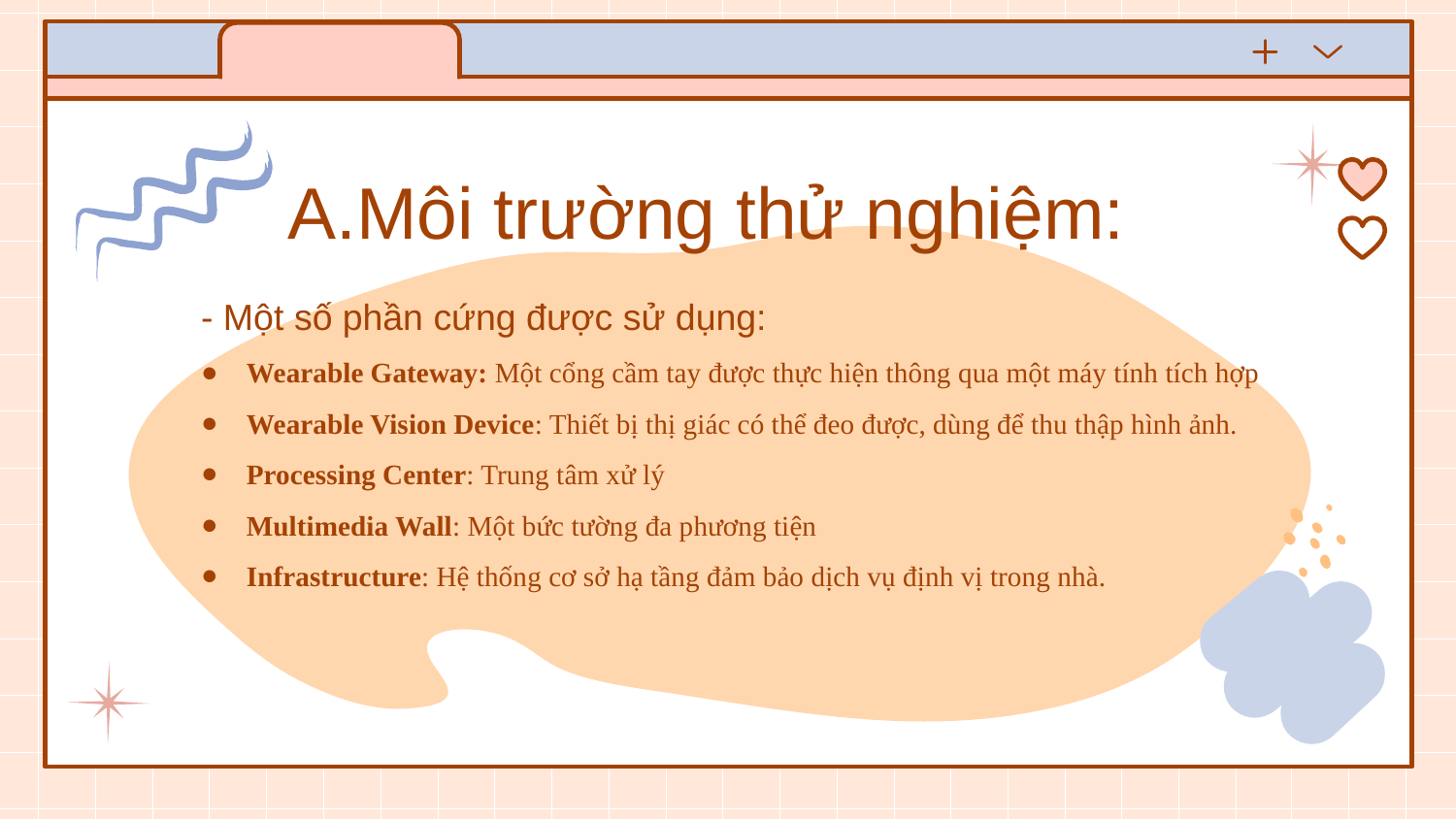

# A.Môi trường thử nghiệm:

- Một số phần cứng được sử dụng:
Wearable Gateway: Một cổng cầm tay được thực hiện thông qua một máy tính tích hợp
Wearable Vision Device: Thiết bị thị giác có thể đeo được, dùng để thu thập hình ảnh.
Processing Center: Trung tâm xử lý
Multimedia Wall: Một bức tường đa phương tiện
Infrastructure: Hệ thống cơ sở hạ tầng đảm bảo dịch vụ định vị trong nhà.